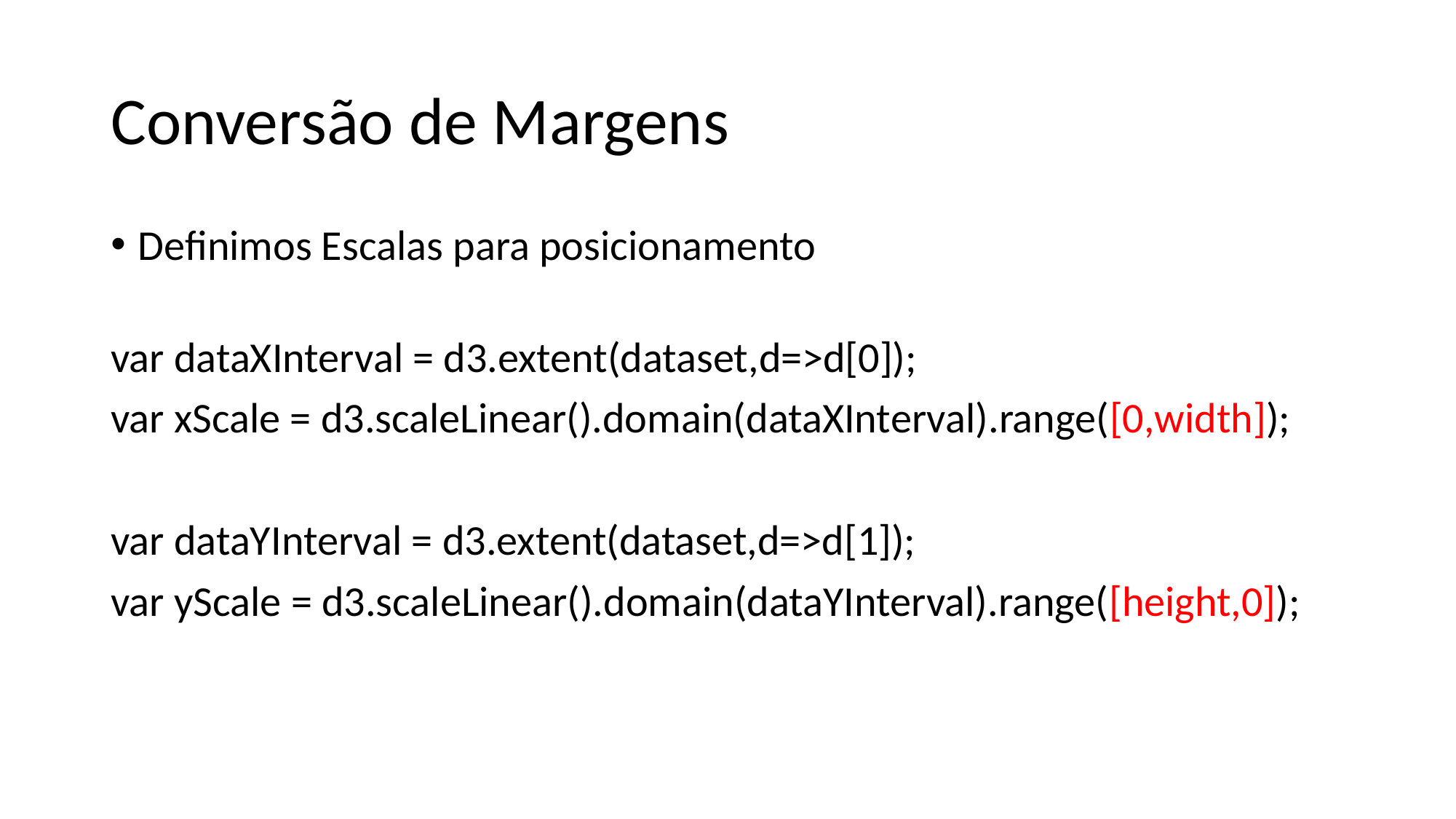

# Conversão de Margens
Definimos Escalas para posicionamento
var dataXInterval = d3.extent(dataset,d=>d[0]);
var xScale = d3.scaleLinear().domain(dataXInterval).range([0,width]);

var dataYInterval = d3.extent(dataset,d=>d[1]);
var yScale = d3.scaleLinear().domain(dataYInterval).range([height,0]);